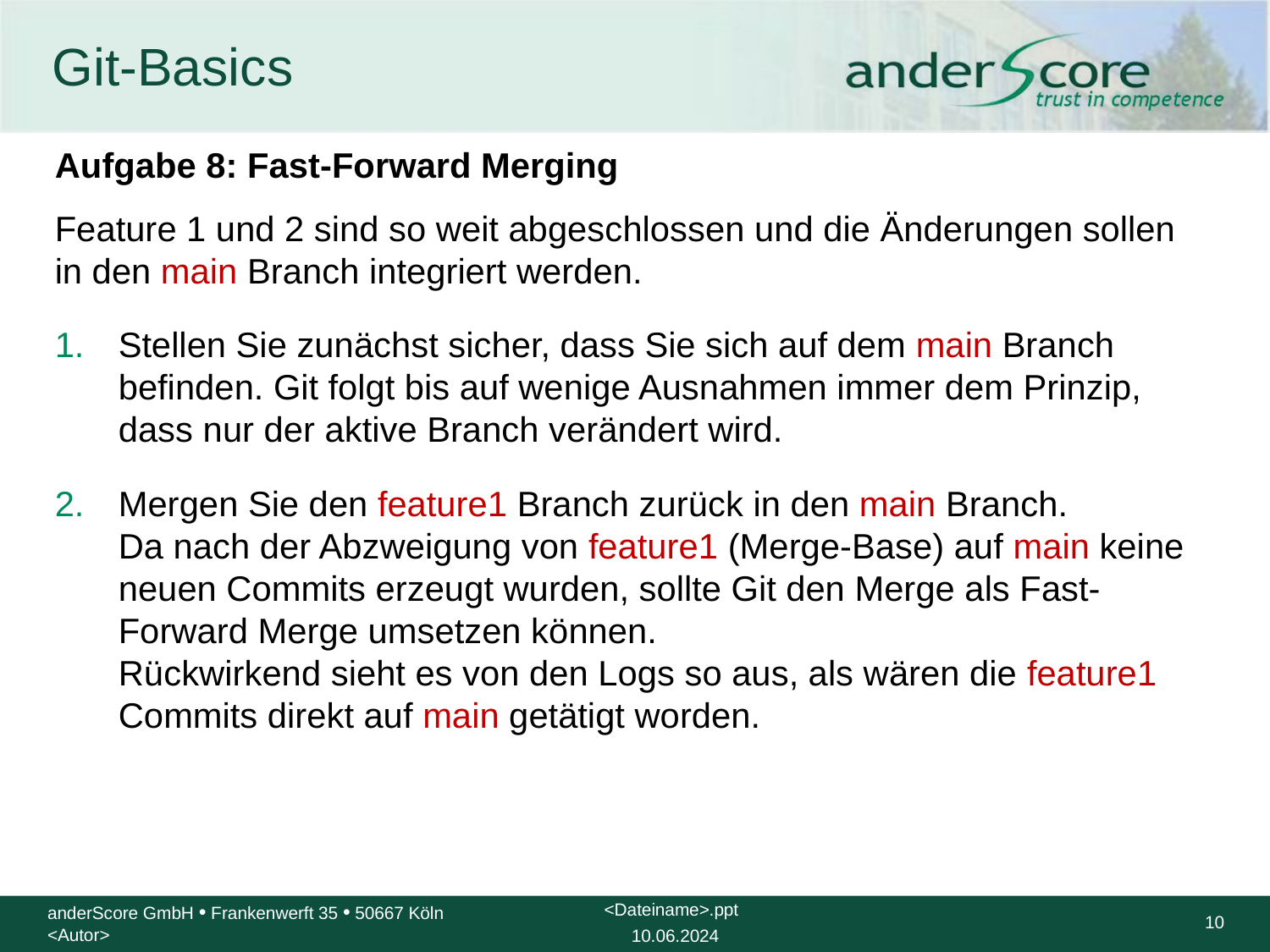

# Git-Basics
Aufgabe 8: Fast-Forward Merging
Feature 1 und 2 sind so weit abgeschlossen und die Änderungen sollen in den main Branch integriert werden.
Stellen Sie zunächst sicher, dass Sie sich auf dem main Branch befinden. Git folgt bis auf wenige Ausnahmen immer dem Prinzip, dass nur der aktive Branch verändert wird.
Mergen Sie den feature1 Branch zurück in den main Branch.
Da nach der Abzweigung von feature1 (Merge-Base) auf main keine neuen Commits erzeugt wurden, sollte Git den Merge als Fast-Forward Merge umsetzen können.
Rückwirkend sieht es von den Logs so aus, als wären die feature1 Commits direkt auf main getätigt worden.